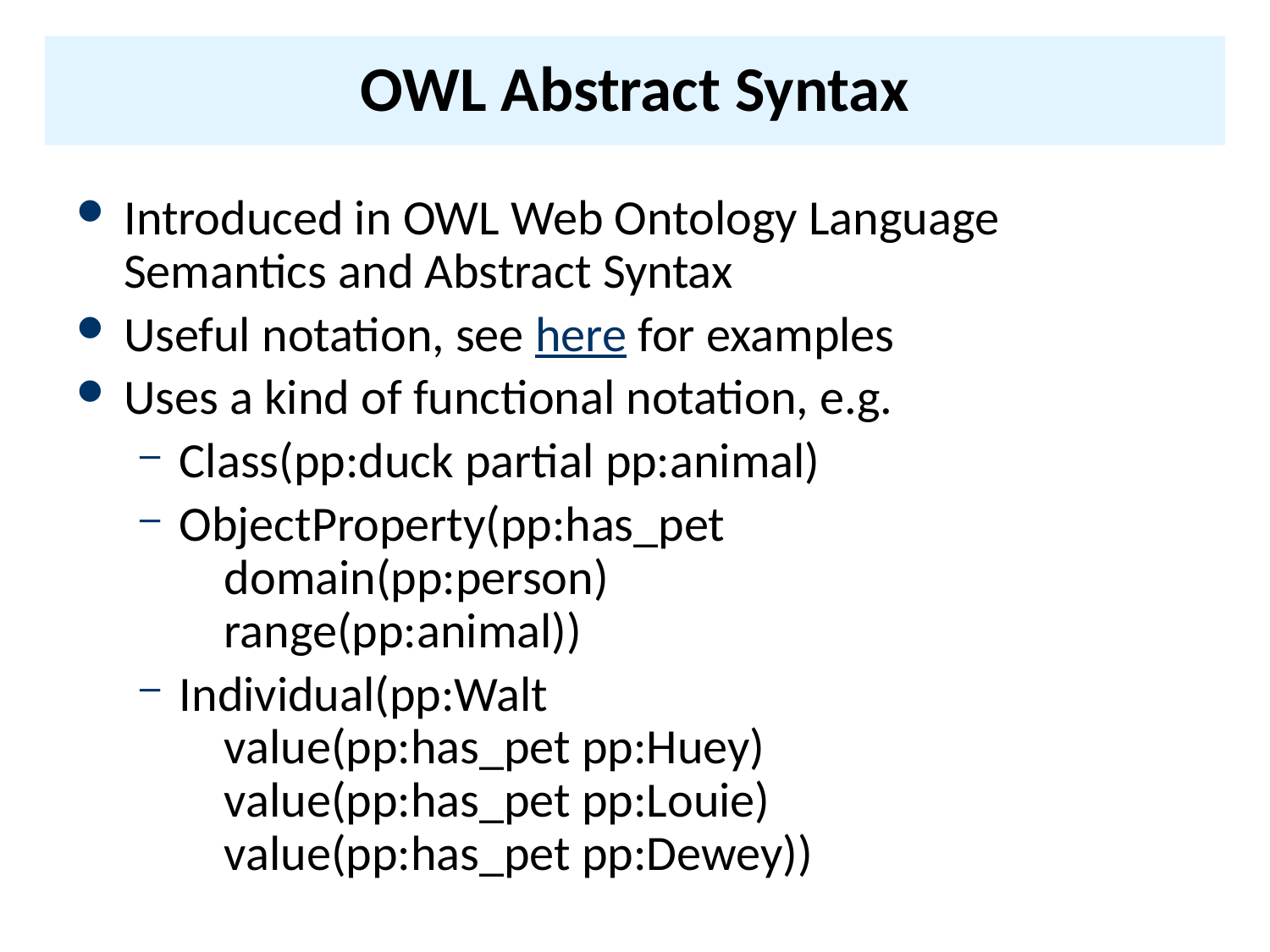

# OWL Abstract Syntax
Introduced in OWL Web Ontology Language Semantics and Abstract Syntax
Useful notation, see here for examples
Uses a kind of functional notation, e.g.
Class(pp:duck partial pp:animal)
ObjectProperty(pp:has_pet
    domain(pp:person)
    range(pp:animal))
Individual(pp:Walt
    value(pp:has_pet pp:Huey)
    value(pp:has_pet pp:Louie)
    value(pp:has_pet pp:Dewey))